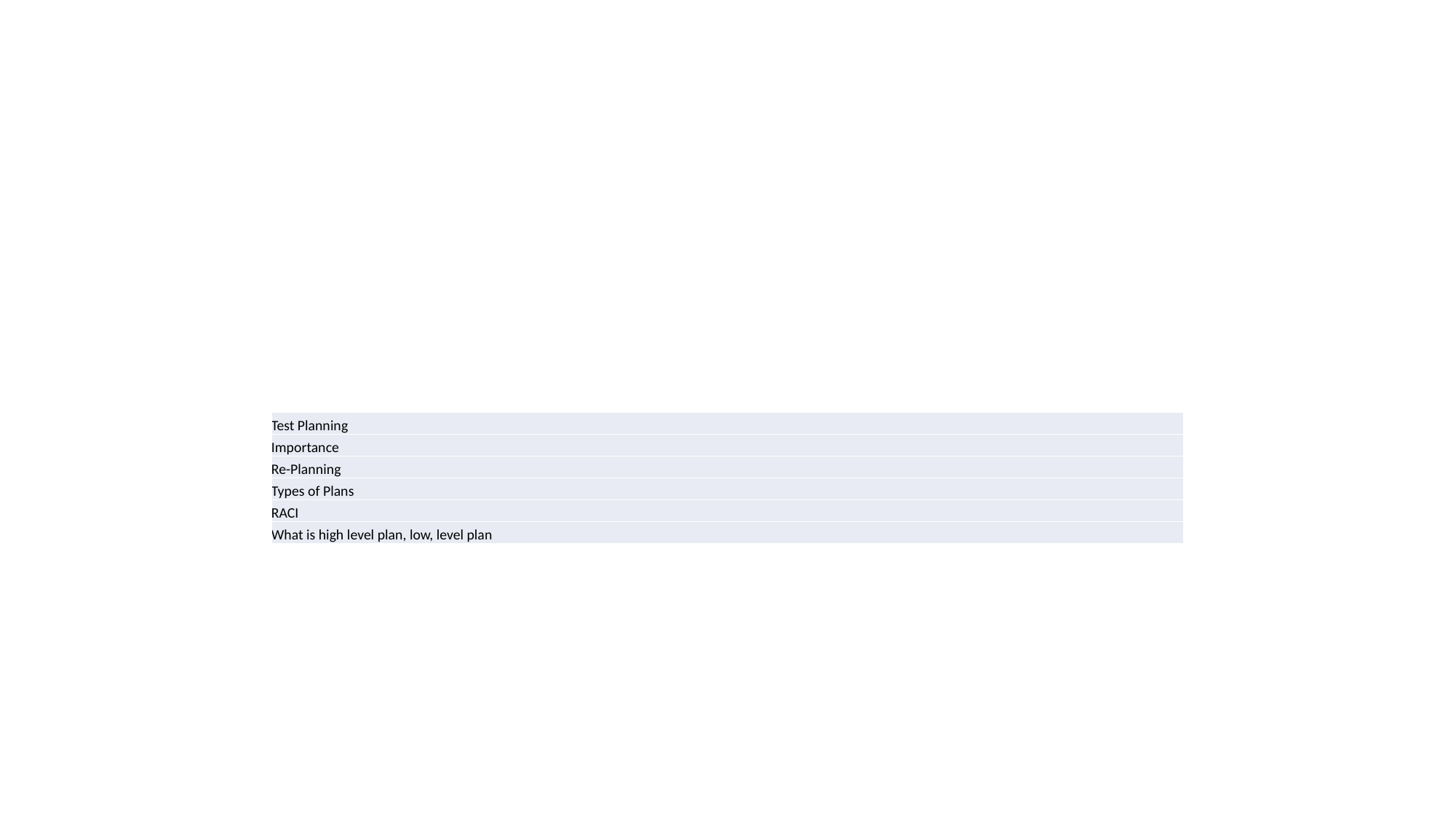

#
| Test Planning |
| --- |
| Importance |
| Re-Planning |
| Types of Plans |
| RACI |
| What is high level plan, low, level plan |